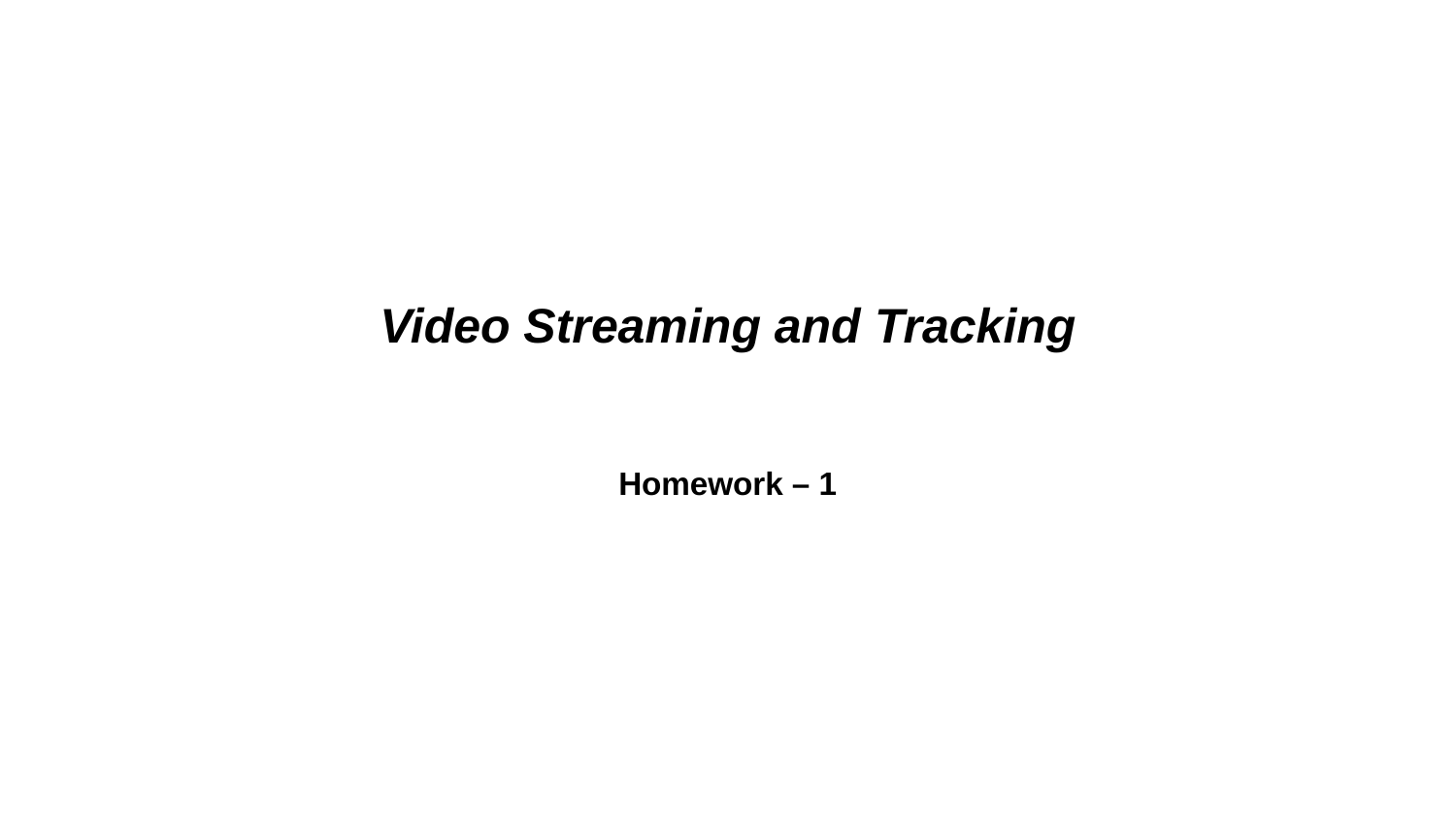

# Video Streaming and Tracking
Homework – 1